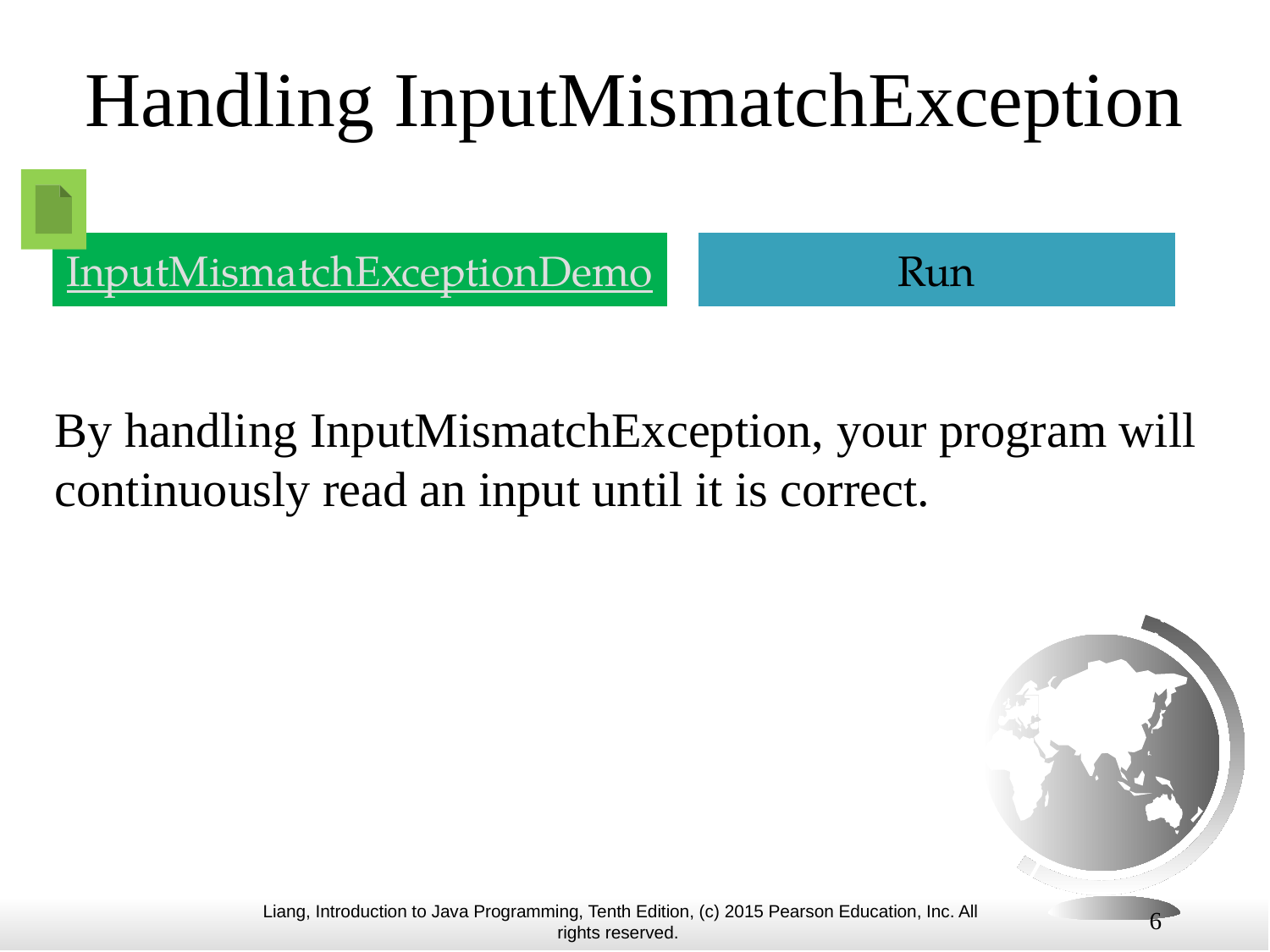

# Handling InputMismatchException

InputMismatchExceptionDemo
Run
By handling InputMismatchException, your program will continuously read an input until it is correct.
6